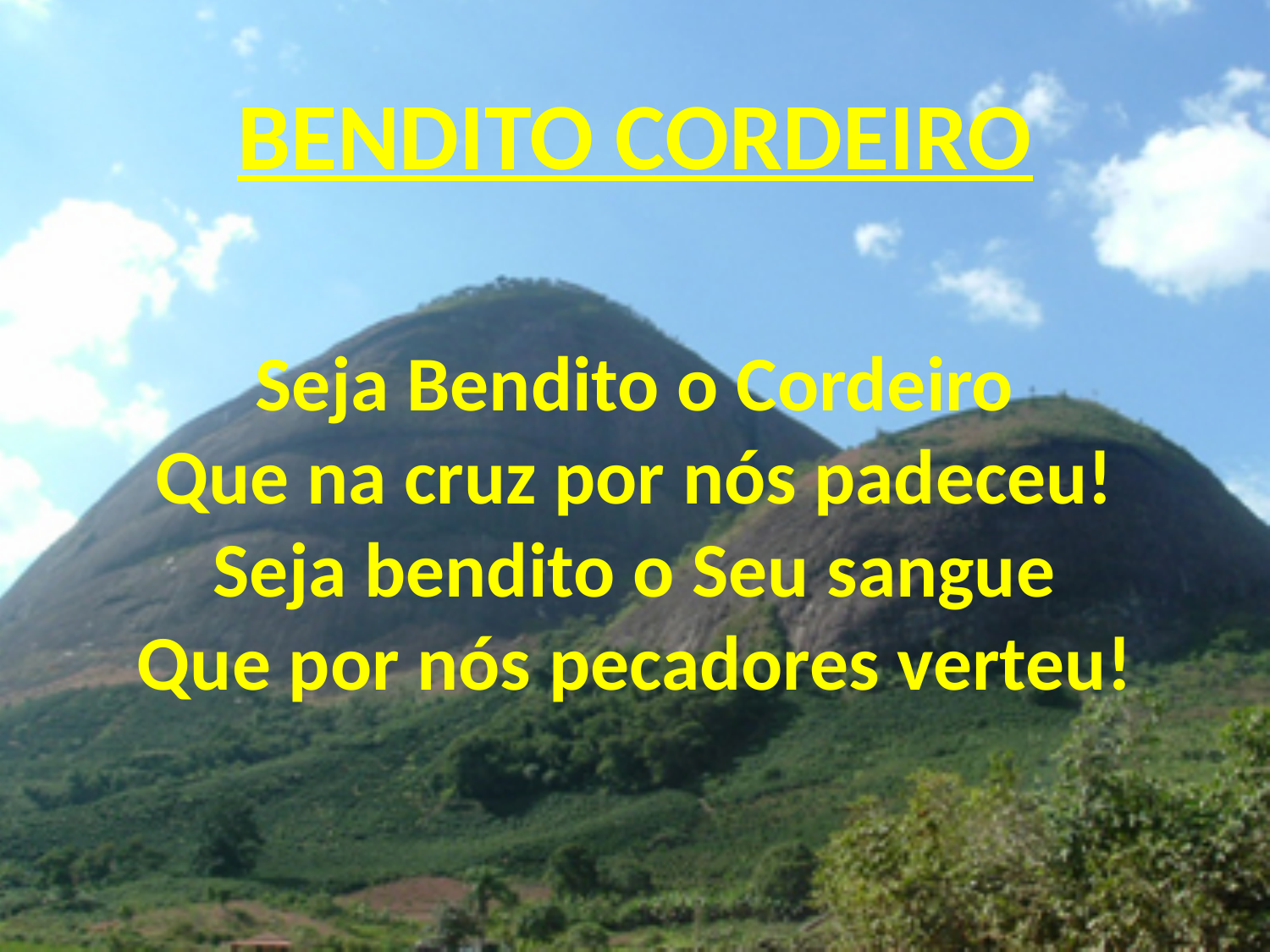

BENDITO CORDEIRO
Seja Bendito o Cordeiro
Que na cruz por nós padeceu!
Seja bendito o Seu sangue
Que por nós pecadores verteu!